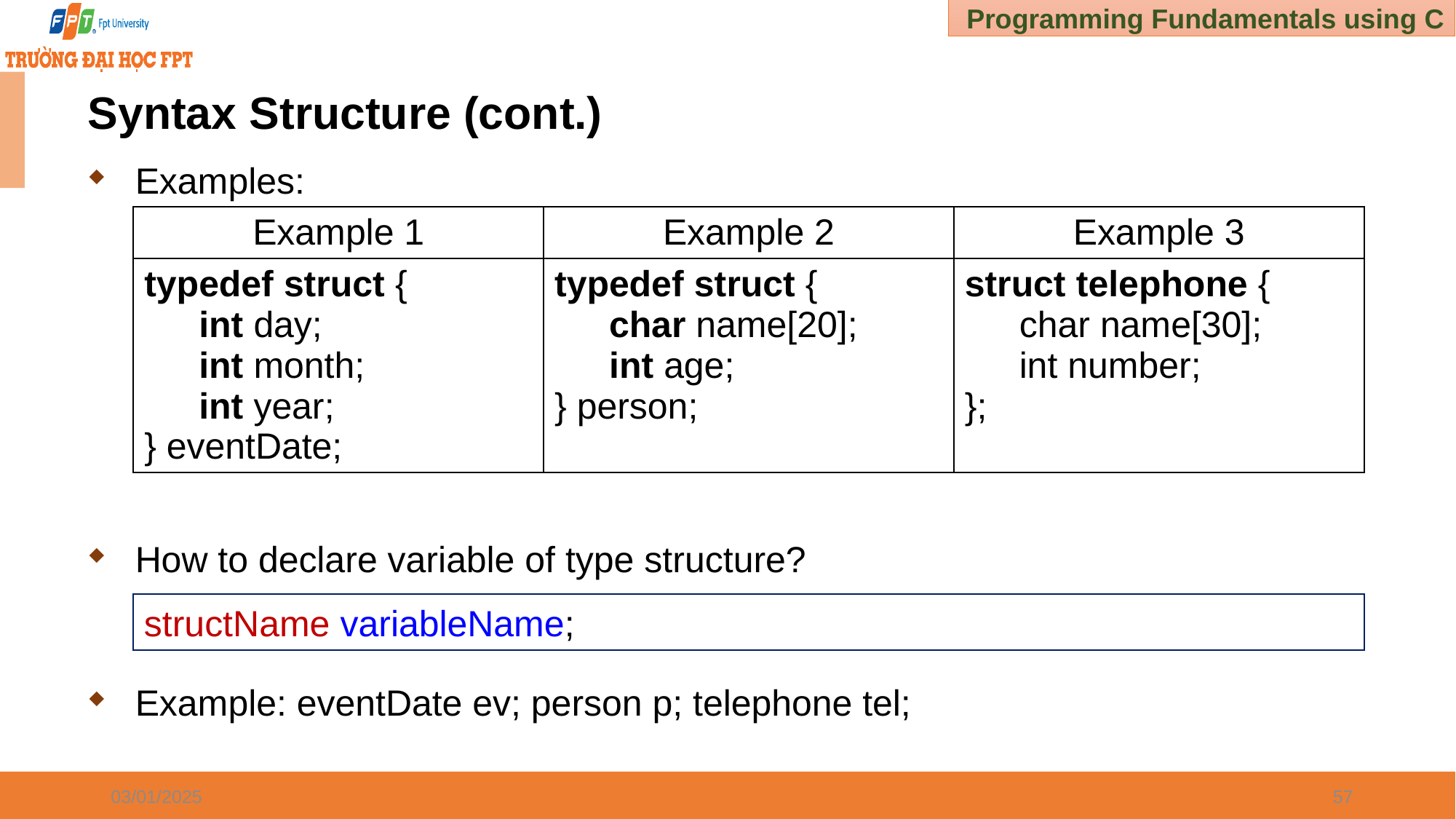

# Syntax Structure (cont.)
Examples:

How to declare variable of type structure?

Example: eventDate ev; person p; telephone tel;
| Example 1 | Example 2 | Example 3 |
| --- | --- | --- |
| typedef struct { int day; int month; int year; } eventDate; | typedef struct { char name[20]; int age; } person; | struct telephone { char name[30]; int number; }; |
structName variableName;
03/01/2025
57